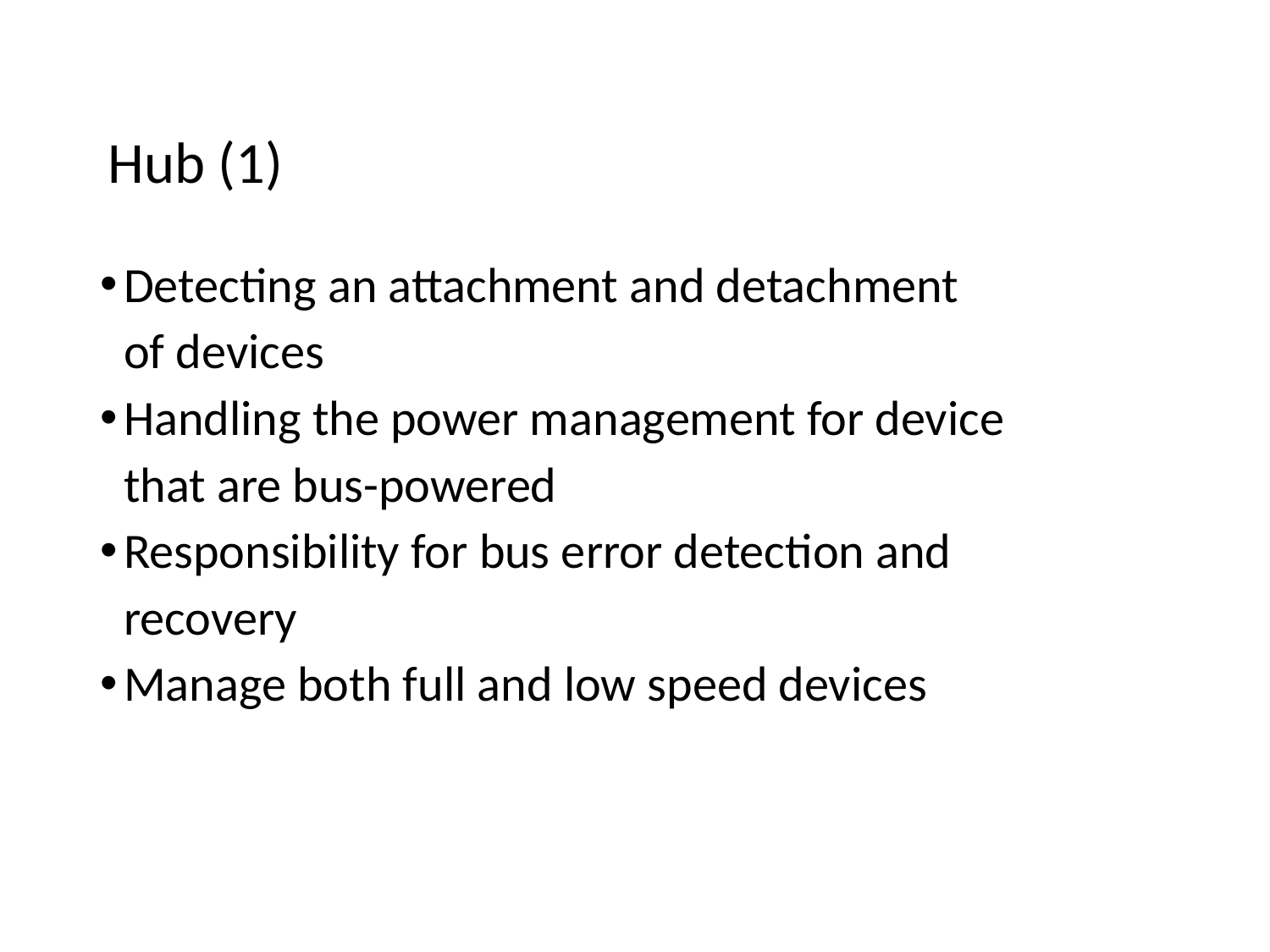

# Hub (1)
Detecting an attachment and detachment
	of devices
Handling the power management for device
	that are bus-powered
Responsibility for bus error detection and
	recovery
Manage both full and low speed devices